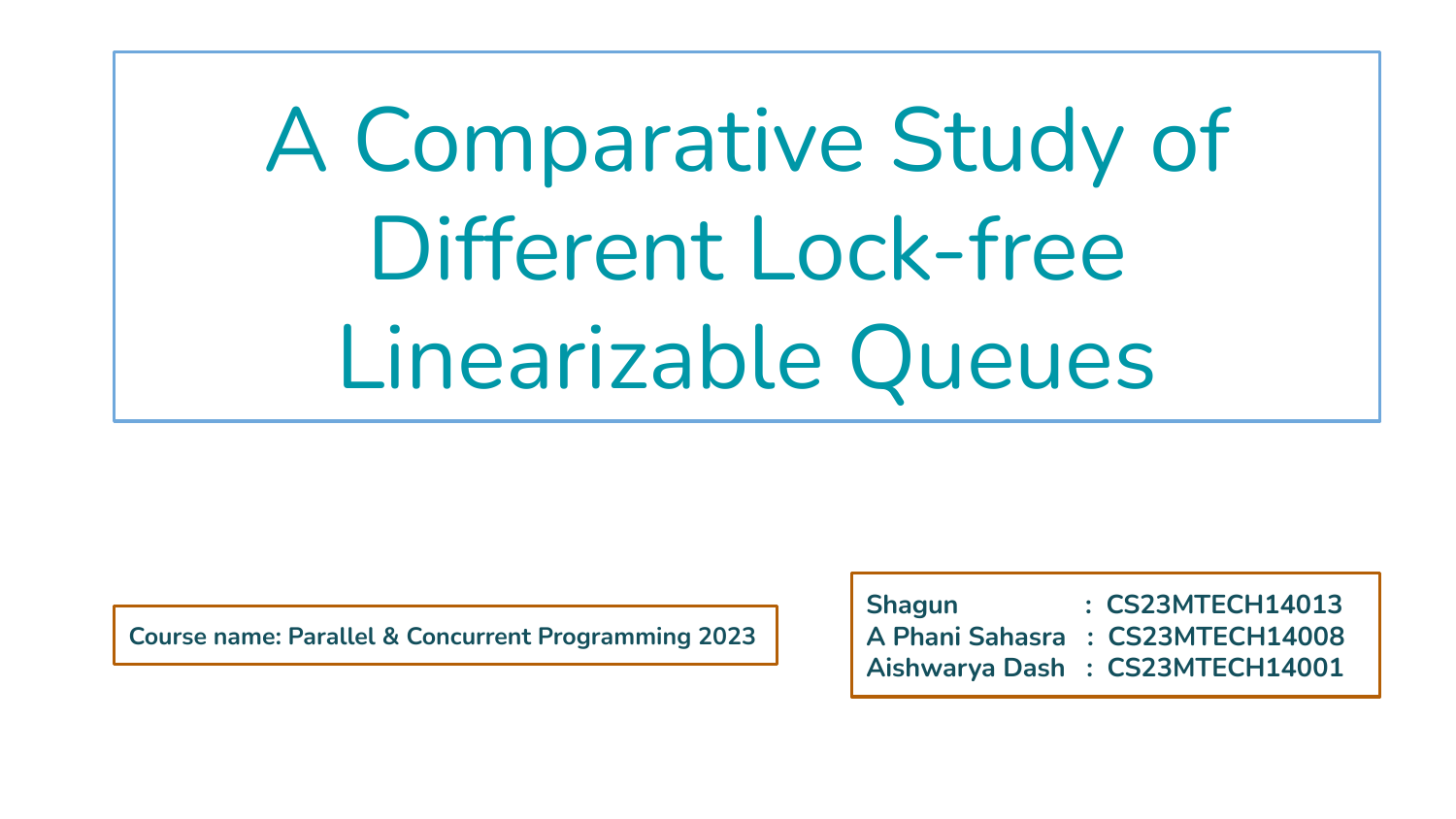

# A Comparative Study of Different Lock-free Linearizable Queues
Shagun                  :  CS23MTECH14013
A Phani Sahasra   :  CS23MTECH14008
Aishwarya Dash   :  CS23MTECH14001

Course name: Parallel & Concurrent Programming 2023